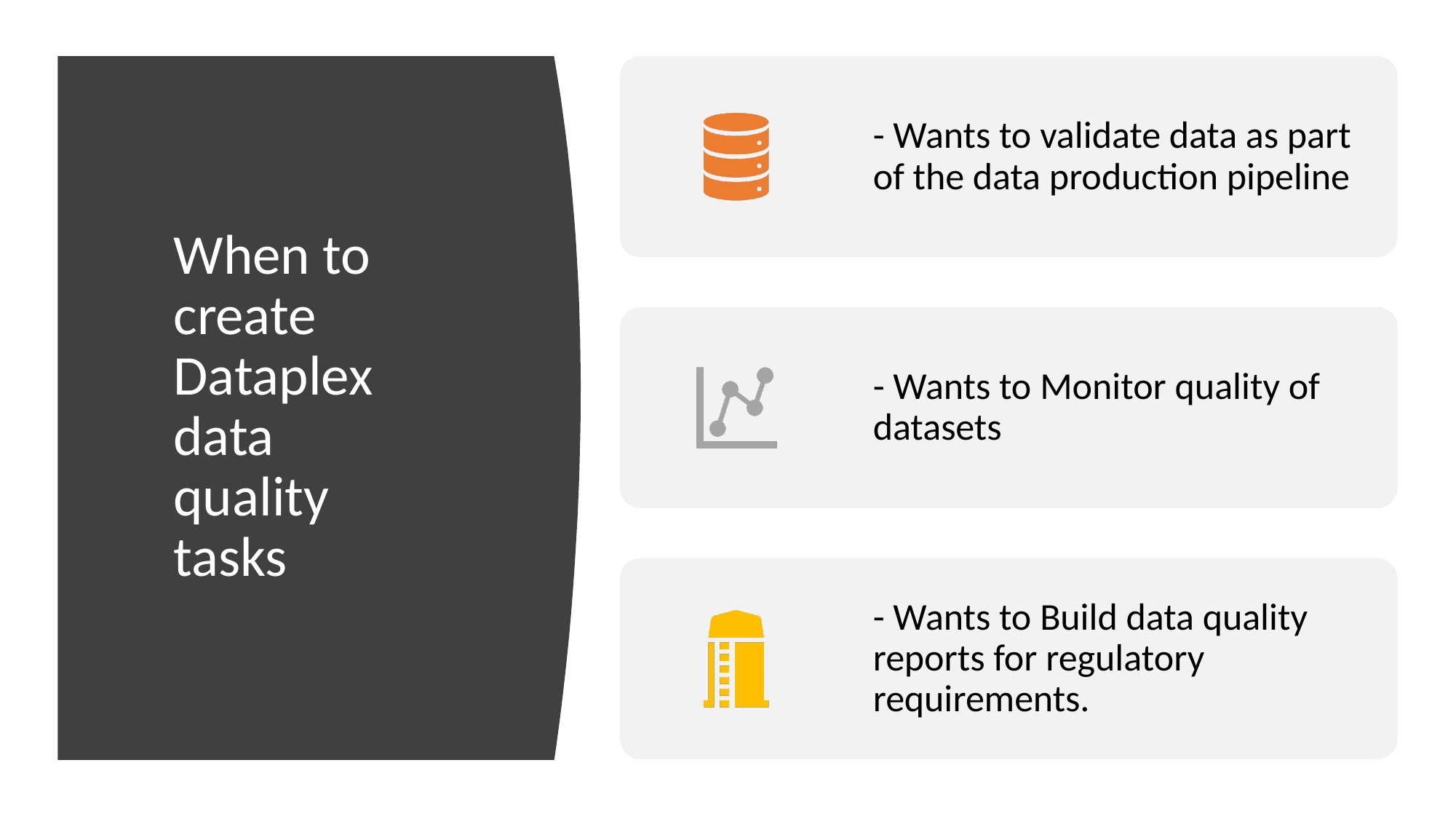

- Wants to validate data as part of the data production pipeline
- Wants to Monitor quality of datasets
- Wants to Build data quality reports for regulatory requirements.

When to create Dataplex data quality tasks